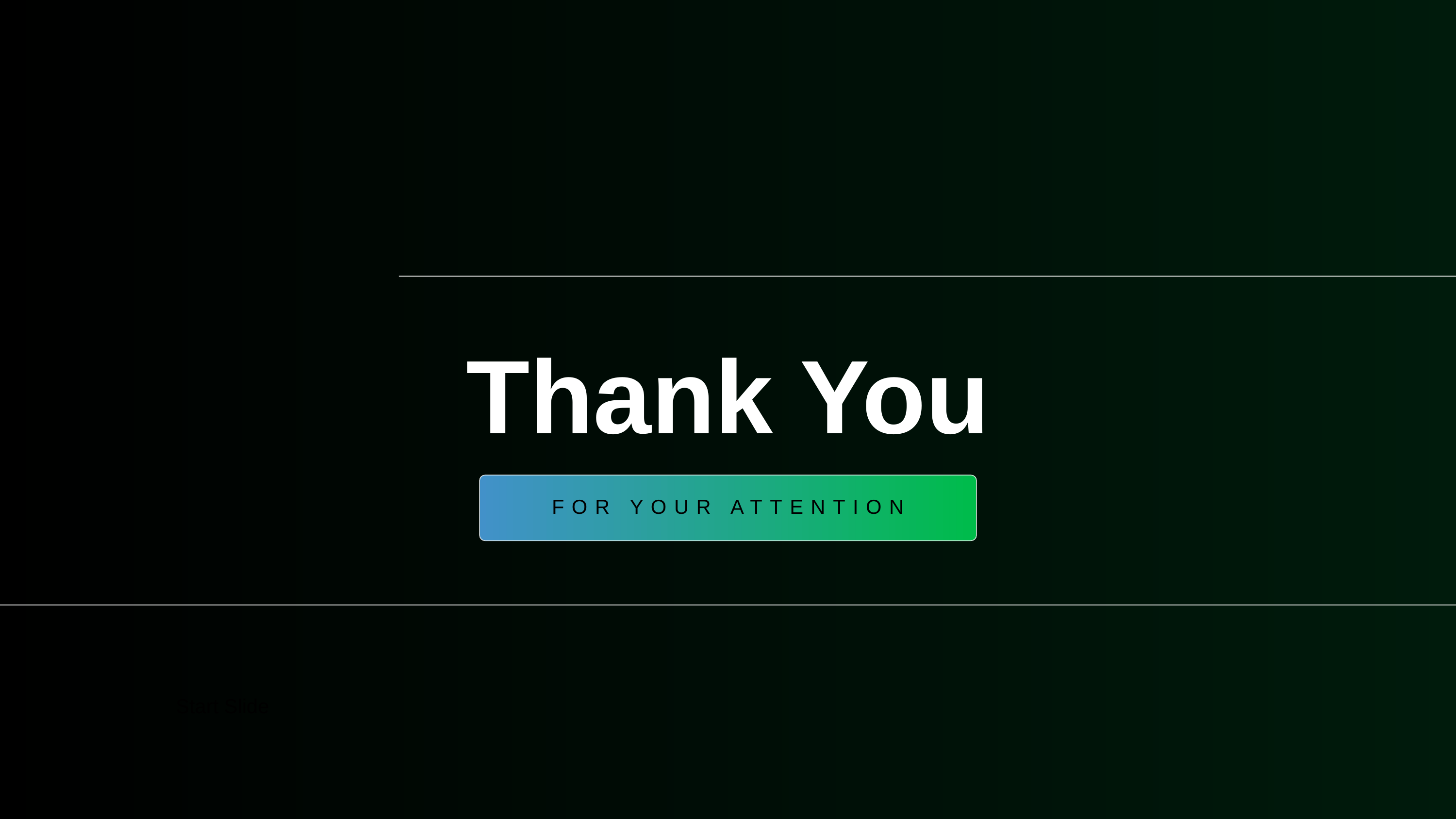

Thank You

FOR YOUR ATTENTION

Start Slide